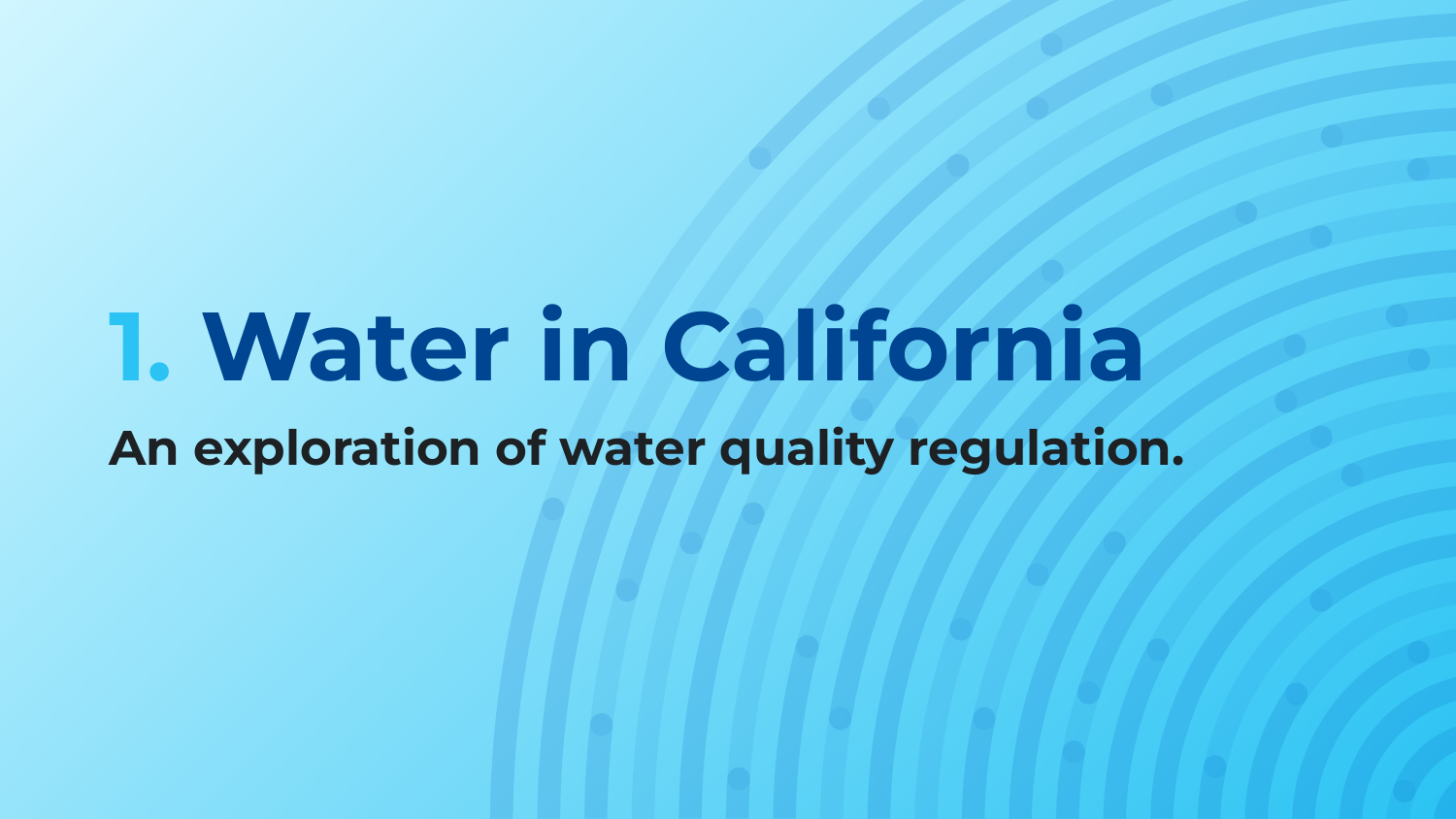

# 1. Water in California
An exploration of water quality regulation.